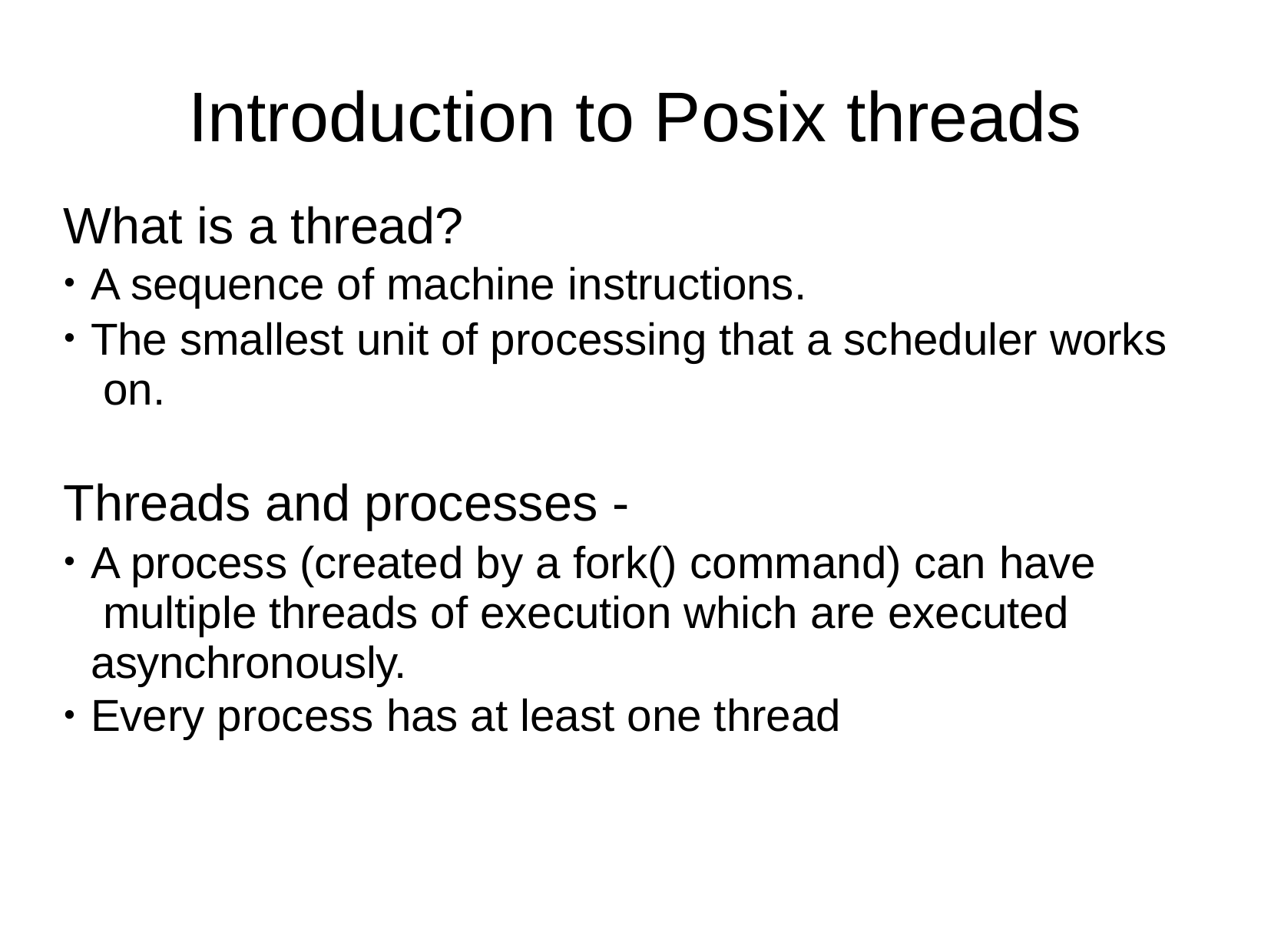

# Introduction to Posix	threads
What is a thread?
A sequence of machine instructions.
The smallest unit of processing that a scheduler works  on.

Threads and processes -
A process (created by a fork() command) can have  multiple threads of execution which are executed  asynchronously.
Every process has at least one thread